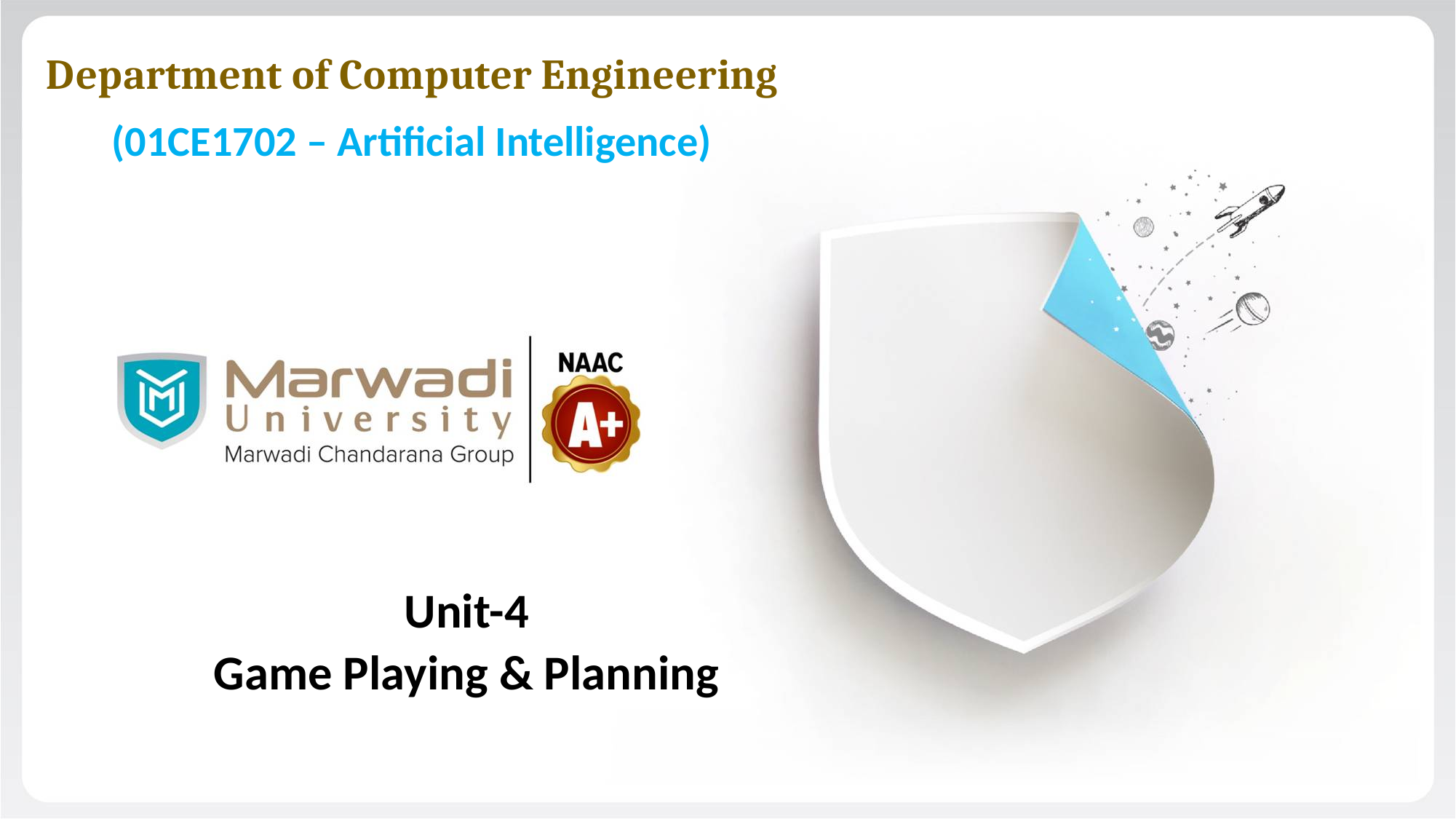

Department of Computer Engineering
(01CE1702 – Artificial Intelligence)
Unit-4
Game Playing & Planning